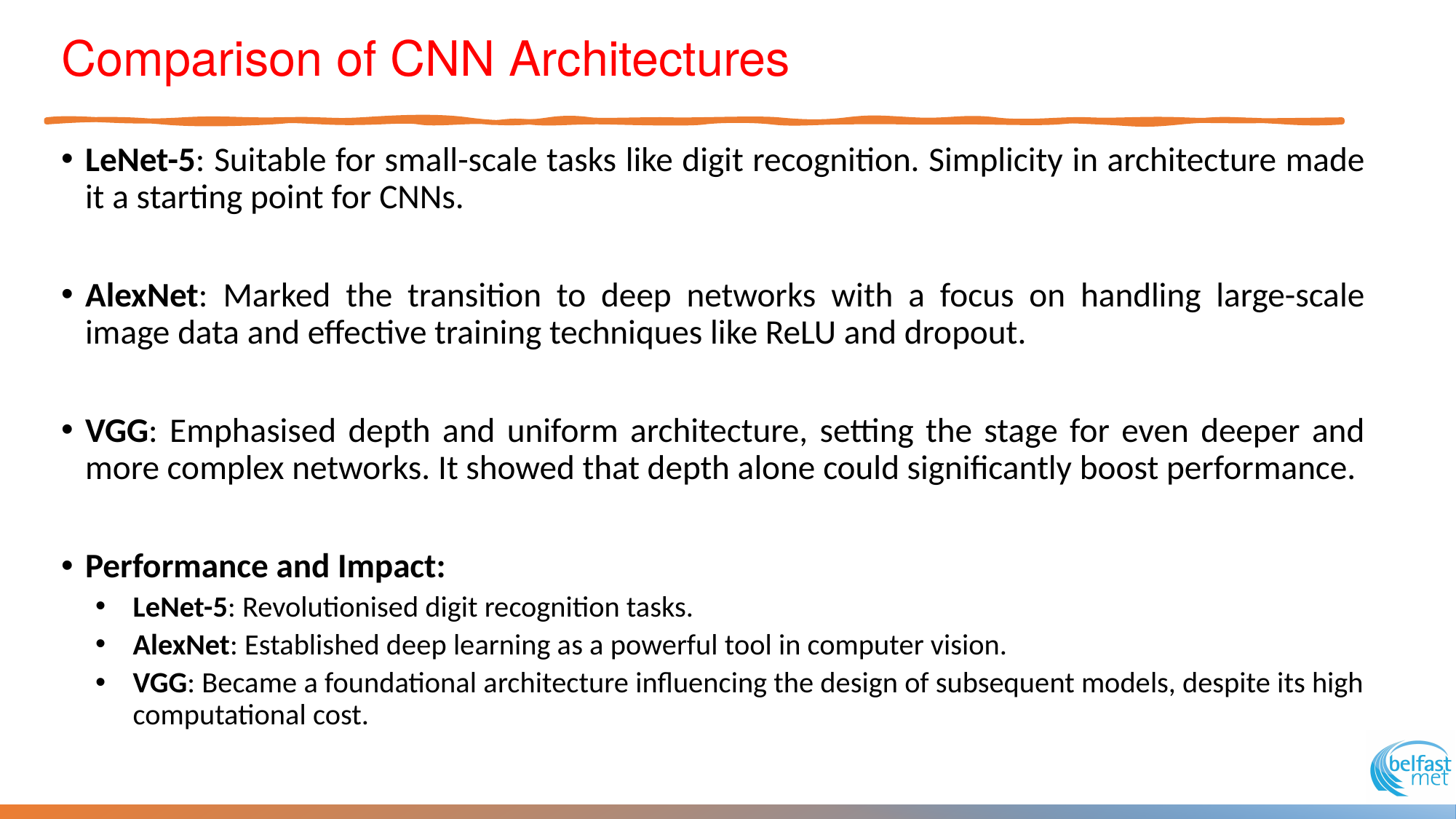

# Comparison of CNN Architectures
LeNet-5: Suitable for small-scale tasks like digit recognition. Simplicity in architecture made it a starting point for CNNs.

AlexNet: Marked the transition to deep networks with a focus on handling large-scale image data and effective training techniques like ReLU and dropout.

VGG: Emphasised depth and uniform architecture, setting the stage for even deeper and more complex networks. It showed that depth alone could significantly boost performance.

Performance and Impact:
LeNet-5: Revolutionised digit recognition tasks.
AlexNet: Established deep learning as a powerful tool in computer vision.
VGG: Became a foundational architecture influencing the design of subsequent models, despite its high computational cost.